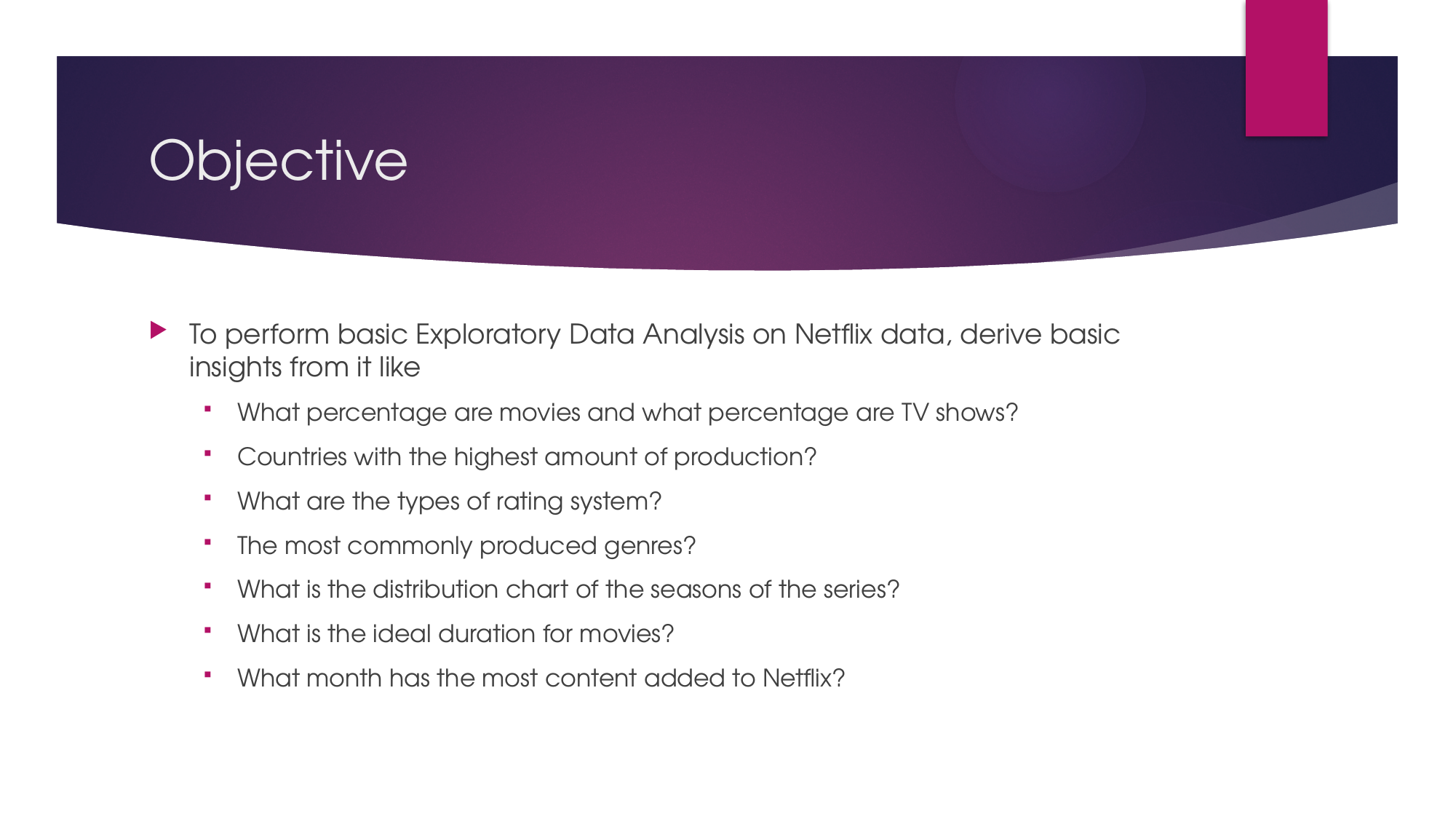

# Objective
To perform basic Exploratory Data Analysis on Netflix data, derive basic insights from it like
What percentage are movies and what percentage are TV shows?
Countries with the highest amount of production?
What are the types of rating system?
The most commonly produced genres?
What is the distribution chart of the seasons of the series?
What is the ideal duration for movies?
What month has the most content added to Netflix?